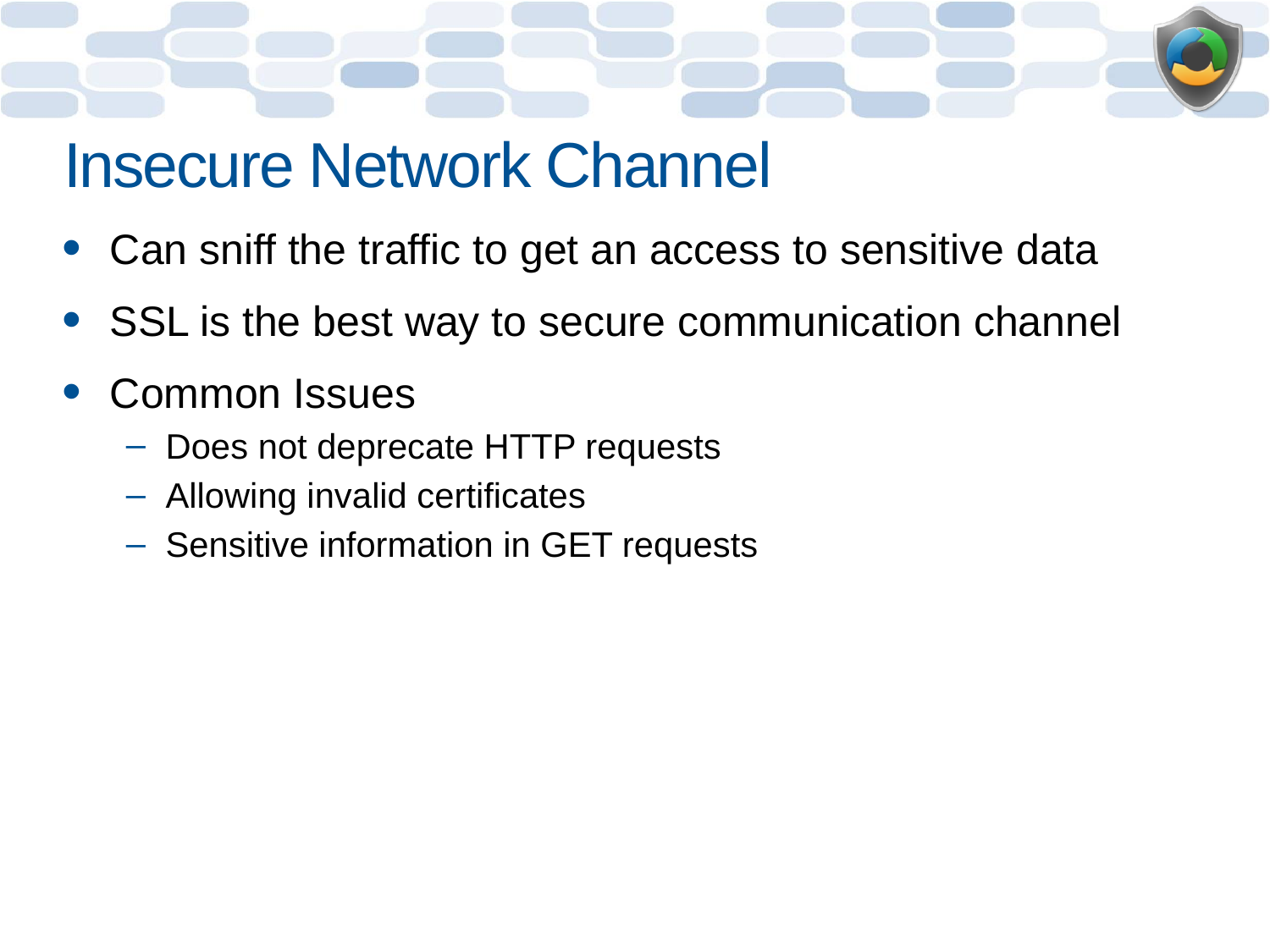

# Insecure Network Channel
Can sniff the traffic to get an access to sensitive data
SSL is the best way to secure communication channel
Common Issues
Does not deprecate HTTP requests
Allowing invalid certificates
Sensitive information in GET requests